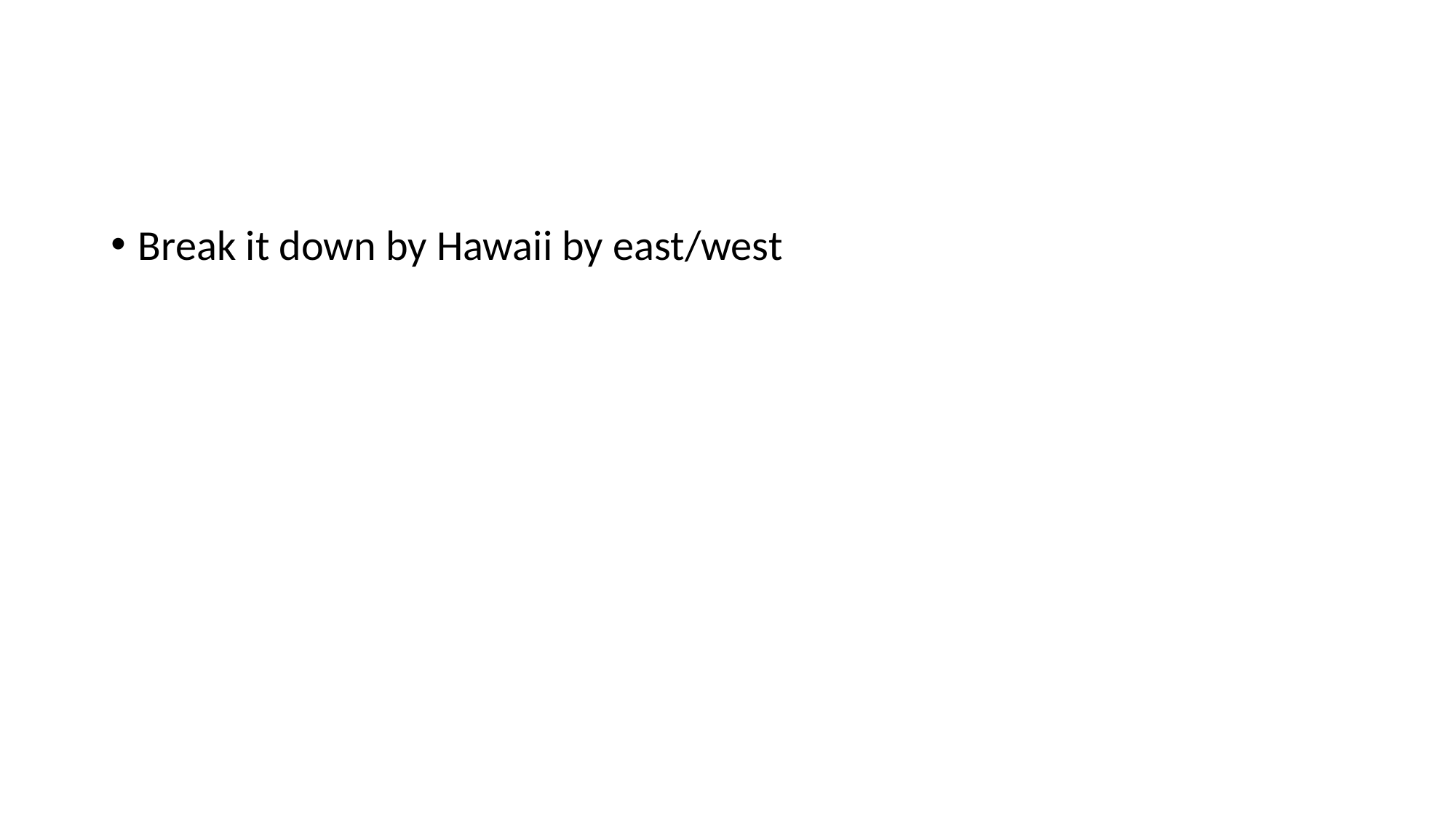

#
Break it down by Hawaii by east/west